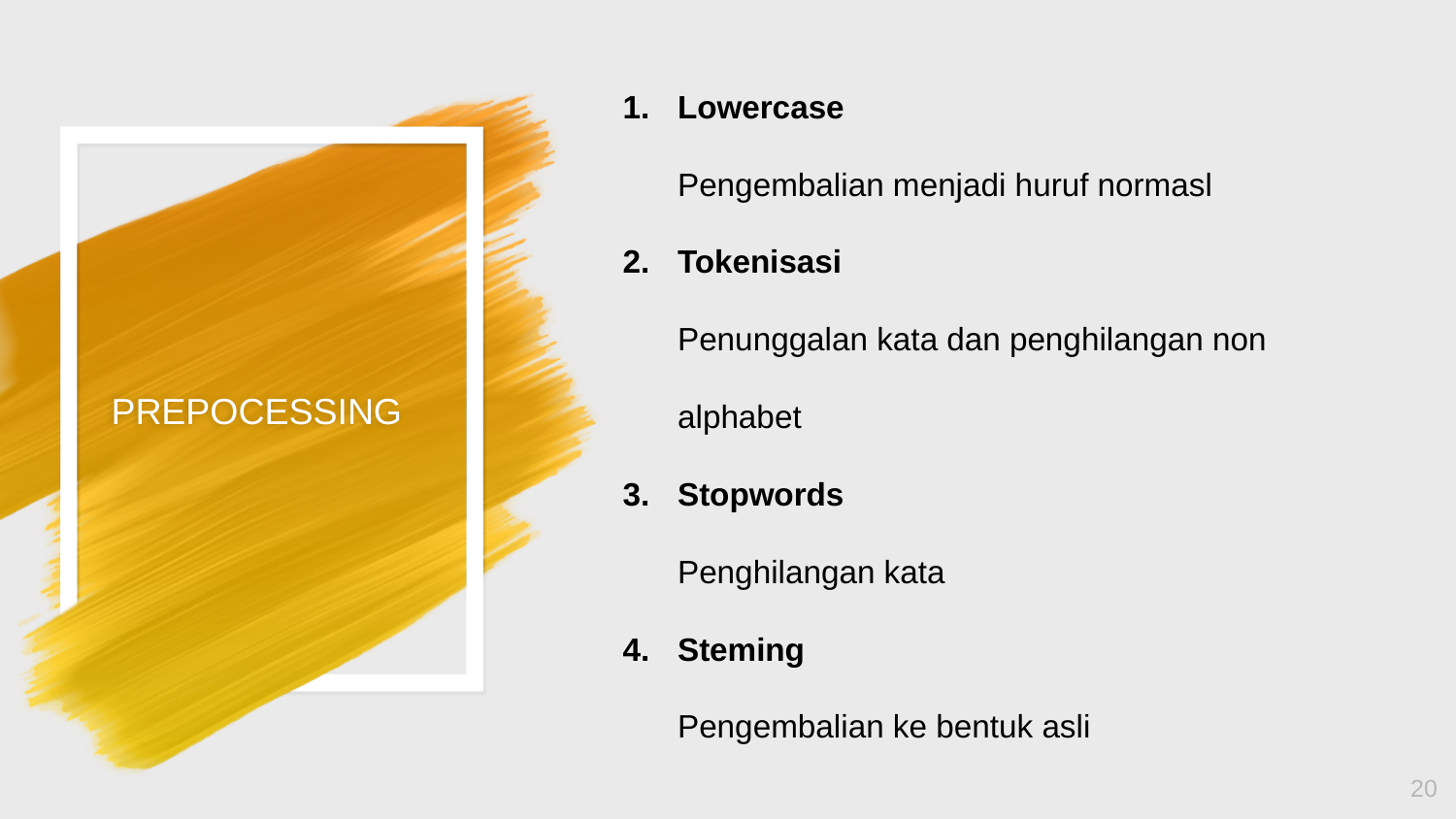

# PREPOCESSING
Lowercase
Pengembalian menjadi huruf normasl
Tokenisasi
Penunggalan kata dan penghilangan non alphabet
Stopwords
Penghilangan kata
Steming
Pengembalian ke bentuk asli

20